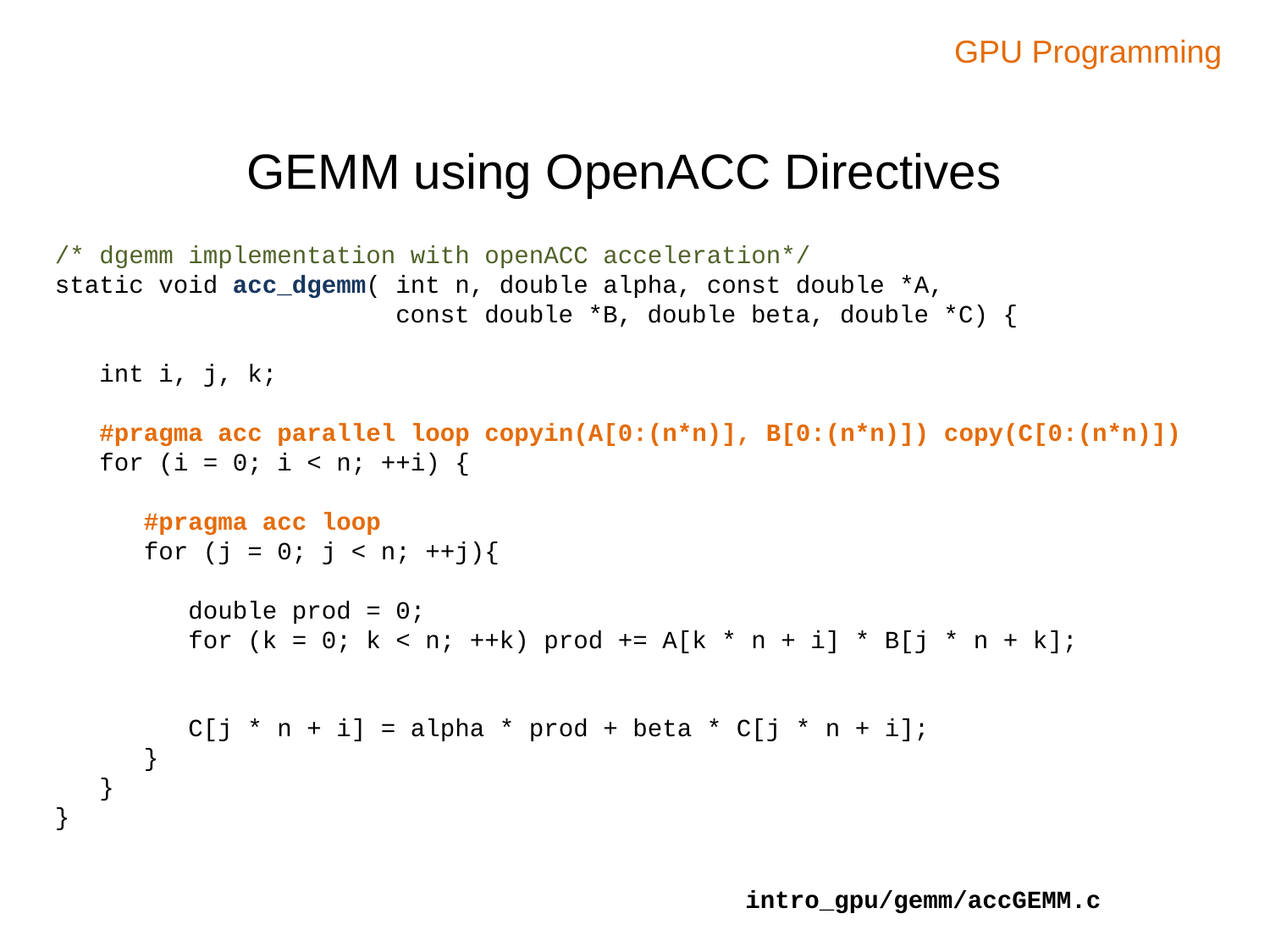

GPU Programming
GEMM using OpenACC Directives
/* dgemm implementation with openACC acceleration*/
static void acc_dgemm( int n, double alpha, const double *A,
                       const double *B, double beta, double *C) {

   int i, j, k;

   #pragma acc parallel loop copyin(A[0:(n*n)], B[0:(n*n)]) copy(C[0:(n*n)])
   for (i = 0; i < n; ++i) {

      #pragma acc loop
      for (j = 0; j < n; ++j){

         double prod = 0;
         for (k = 0; k < n; ++k) prod += A[k * n + i] * B[j * n + k];

         C[j * n + i] = alpha * prod + beta * C[j * n + i];
      }
   }
}

intro_gpu/gemm/accGEMM.c